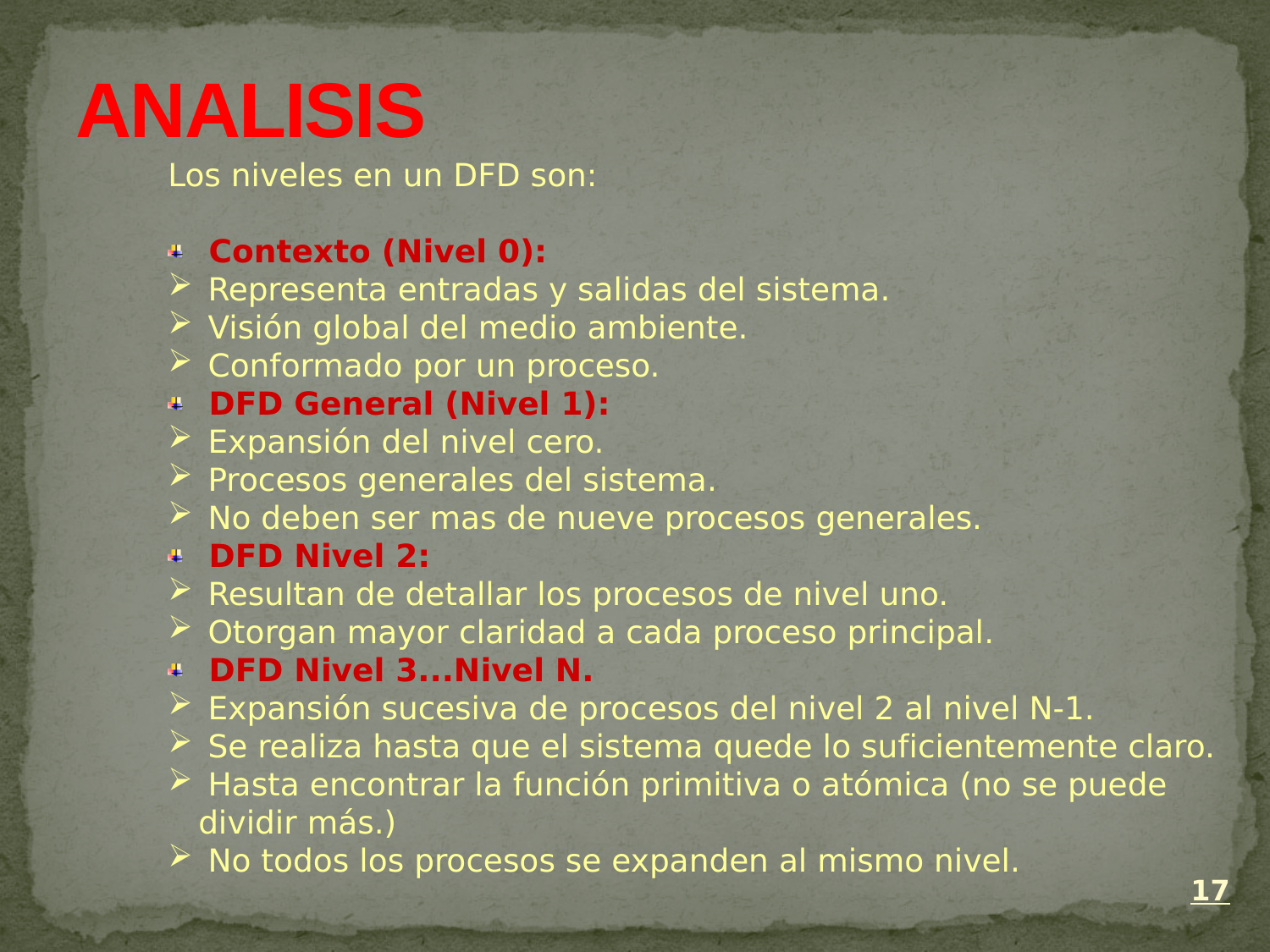

# ANALISIS
Los niveles en un DFD son:

 Contexto (Nivel 0):
 Representa entradas y salidas del sistema.
 Visión global del medio ambiente.
 Conformado por un proceso.
 DFD General (Nivel 1):
 Expansión del nivel cero.
 Procesos generales del sistema.
 No deben ser mas de nueve procesos generales.
 DFD Nivel 2:
 Resultan de detallar los procesos de nivel uno.
 Otorgan mayor claridad a cada proceso principal.
 DFD Nivel 3...Nivel N.
 Expansión sucesiva de procesos del nivel 2 al nivel N-1.
 Se realiza hasta que el sistema quede lo suficientemente claro.
 Hasta encontrar la función primitiva o atómica (no se puede
   dividir más.)
 No todos los procesos se expanden al mismo nivel.
17